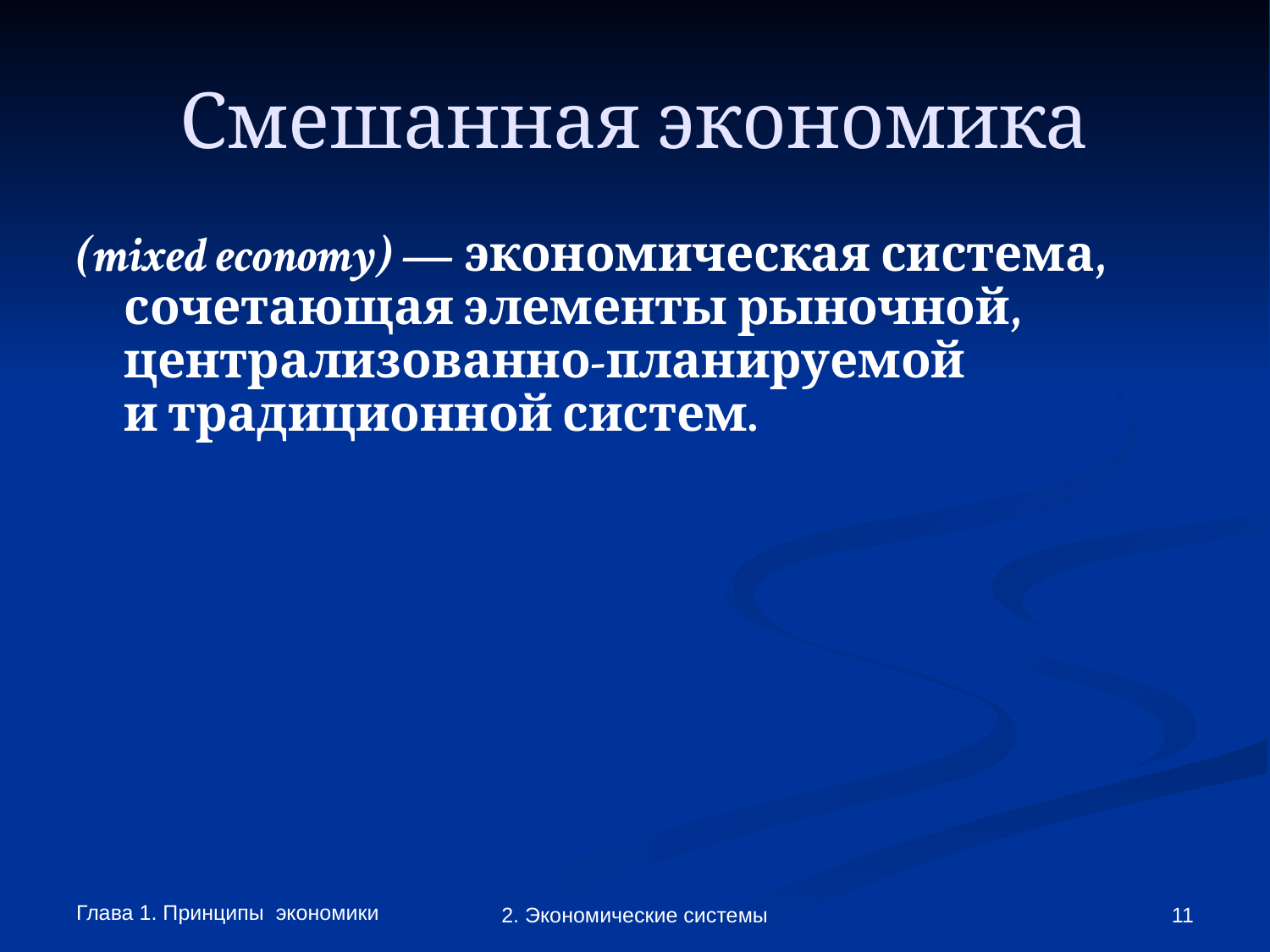

# Смешанная экономика
(mixed economy) — экономическая система, сочетающая элементы рыночной, централизованно-планируемой
и традиционной систем.
Глава 1. Принципы  экономики
2. Экономические системы
11